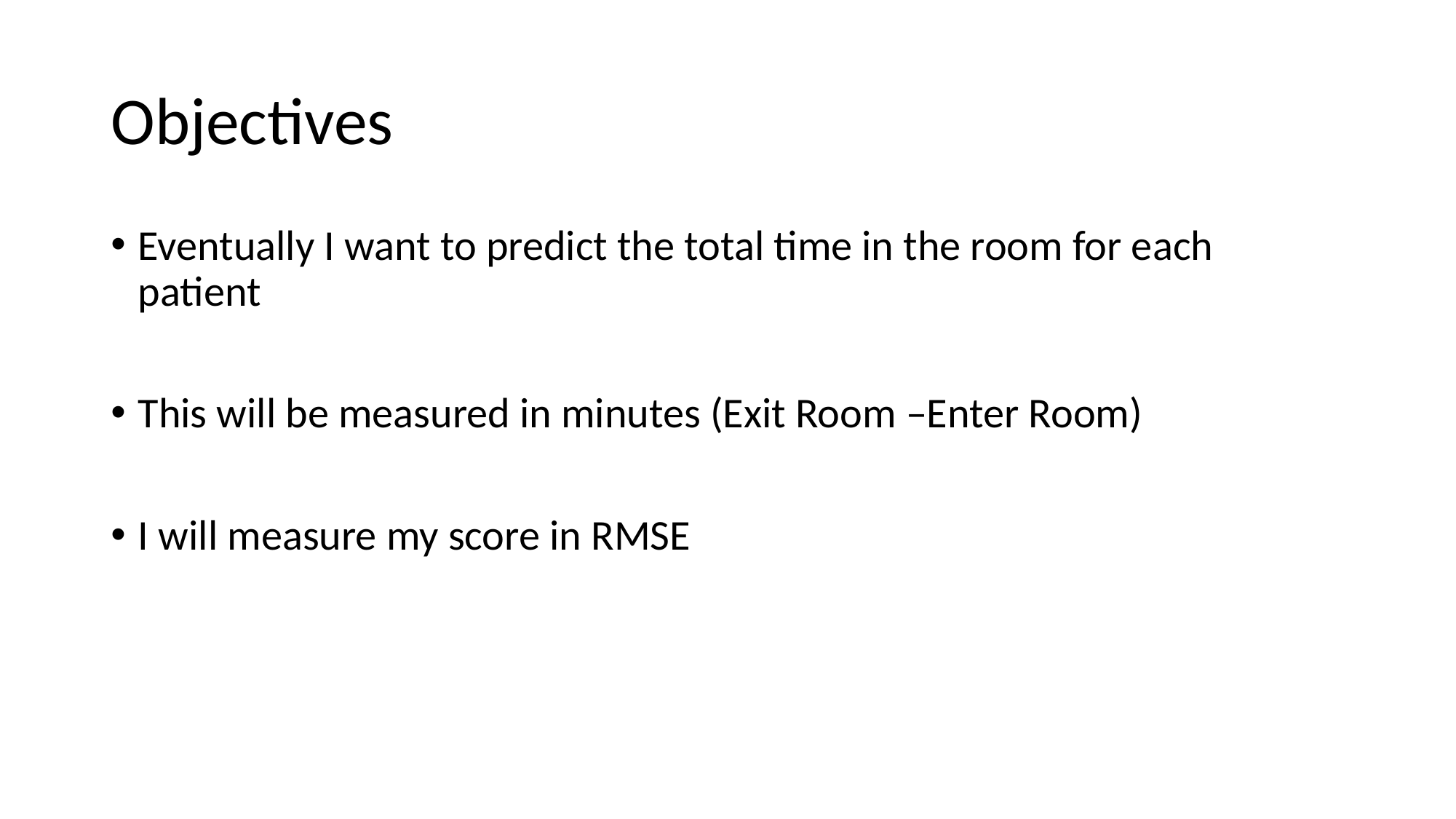

# Objectives
Eventually I want to predict the total time in the room for each patient

This will be measured in minutes (Exit Room –Enter Room)

I will measure my score in RMSE